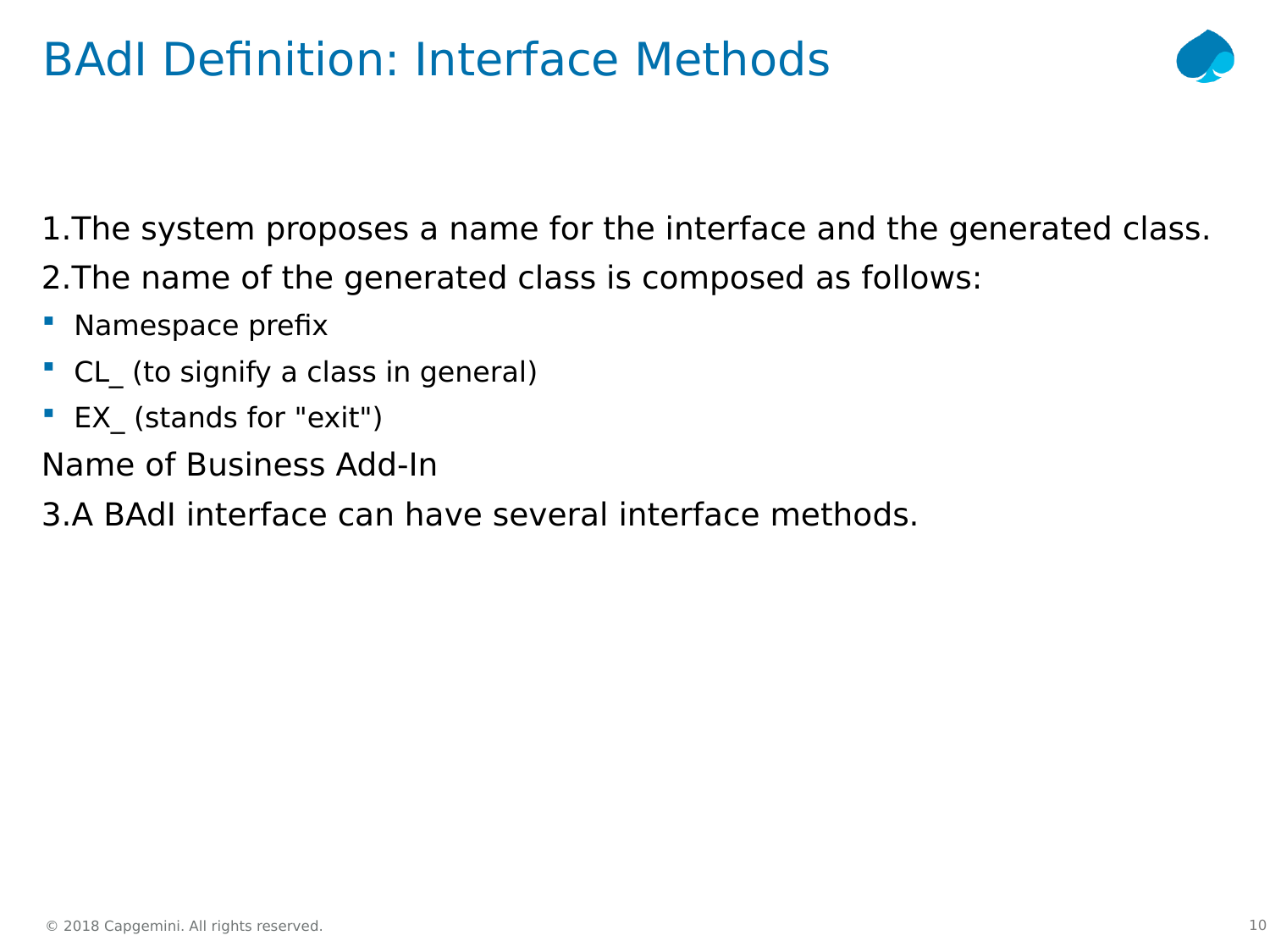

# BAdI Definition: Interface Methods
1.The system proposes a name for the interface and the generated class.
2.The name of the generated class is composed as follows:
Namespace prefix
CL_ (to signify a class in general)
EX_ (stands for "exit")
Name of Business Add-In
3.A BAdI interface can have several interface methods.